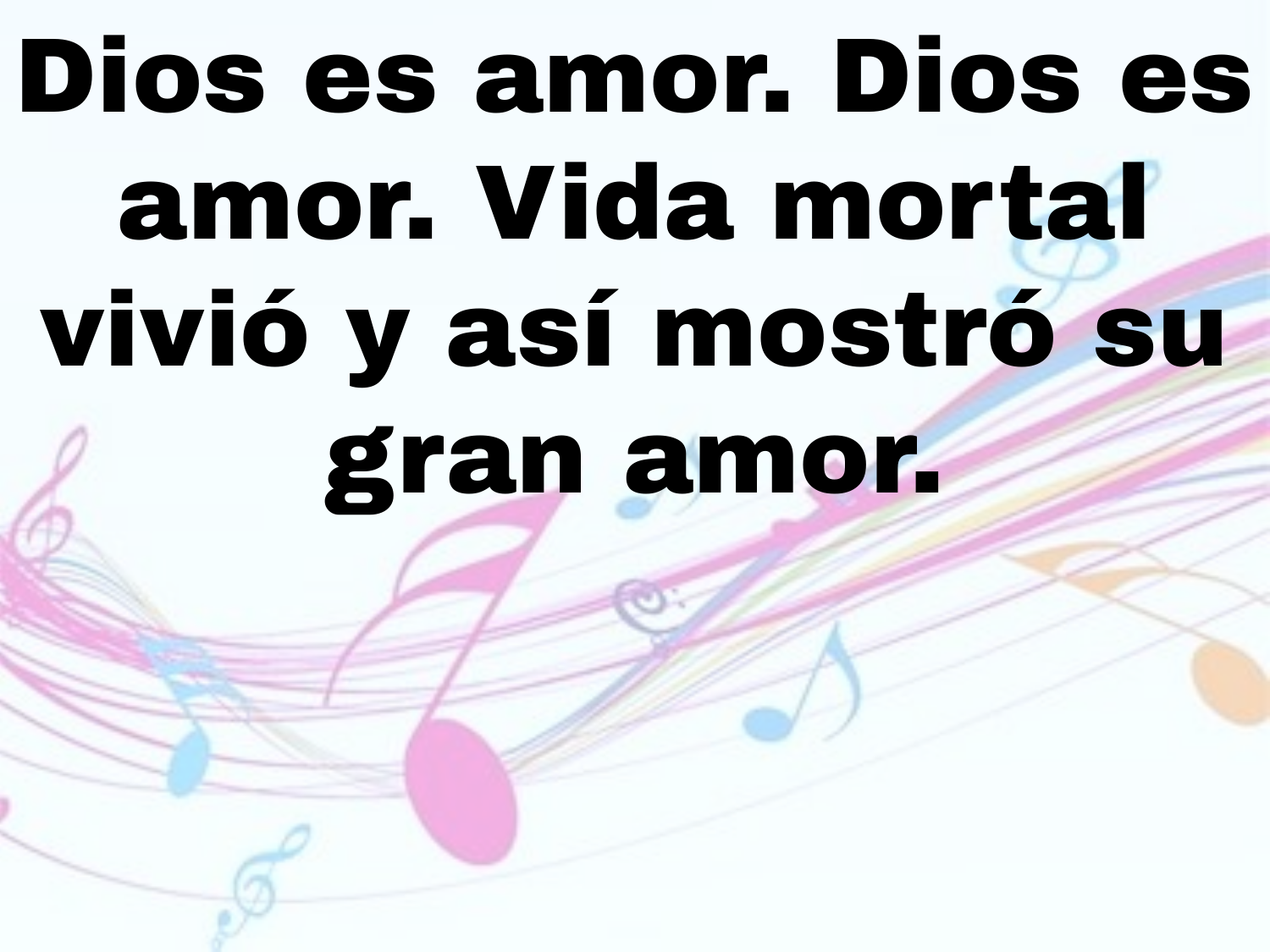

Dios es amor. Dios es amor. Vida mortal vivió y así mostró su gran amor.